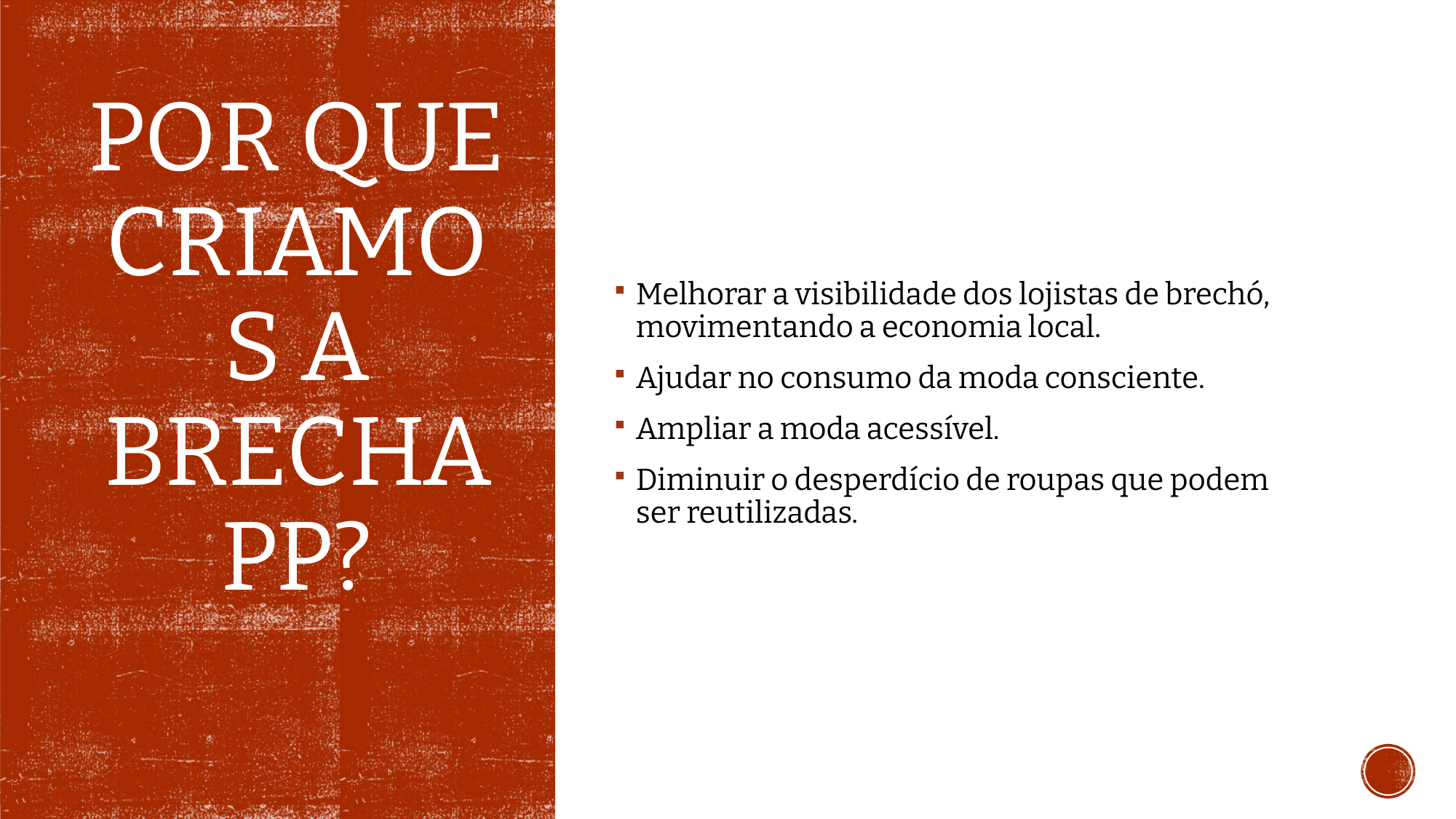

Melhorar a visibilidade dos lojistas de brechó, movimentando a economia local.
Ajudar no consumo da moda consciente.
Ampliar a moda acessível.
Diminuir o desperdício de roupas que podem ser reutilizadas.
# Por que criamos a brechapp?